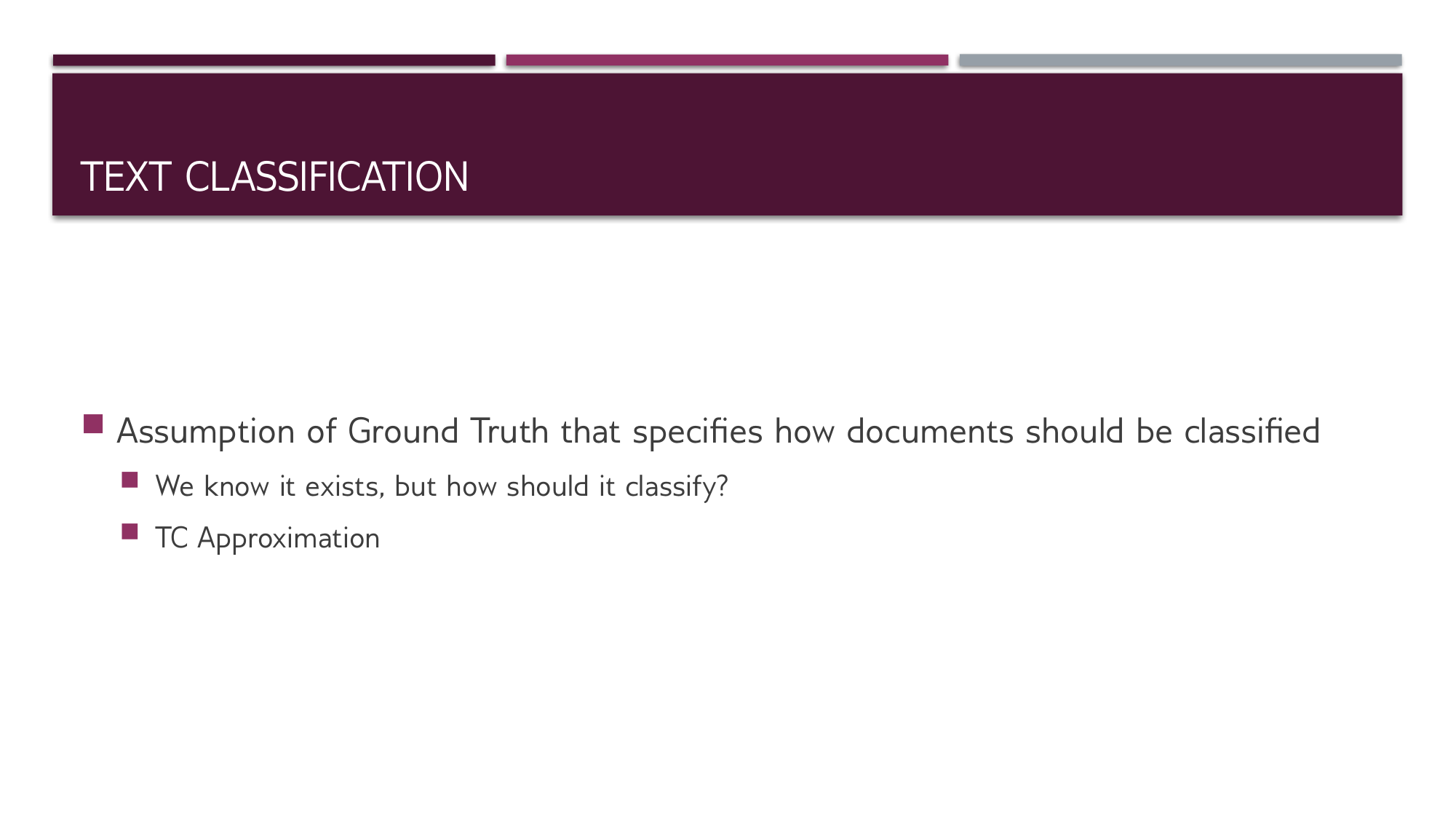

# Text Classification
Assumption of Ground Truth that specifies how documents should be classified
We know it exists, but how should it classify?
TC Approximation